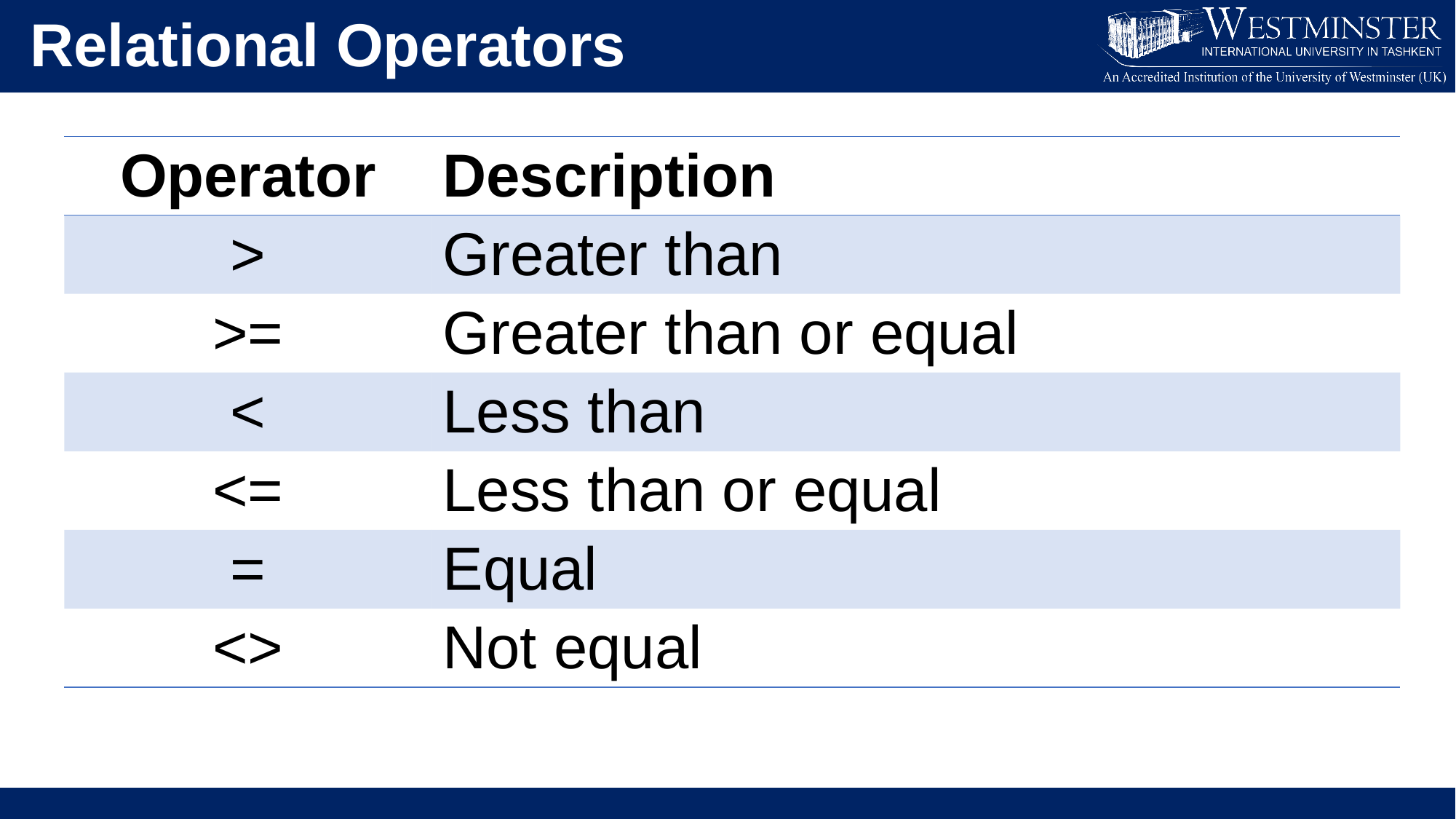

Relational Operators
| Operator | Description |
| --- | --- |
| > | Greater than |
| >= | Greater than or equal |
| < | Less than |
| <= | Less than or equal |
| = | Equal |
| <> | Not equal |